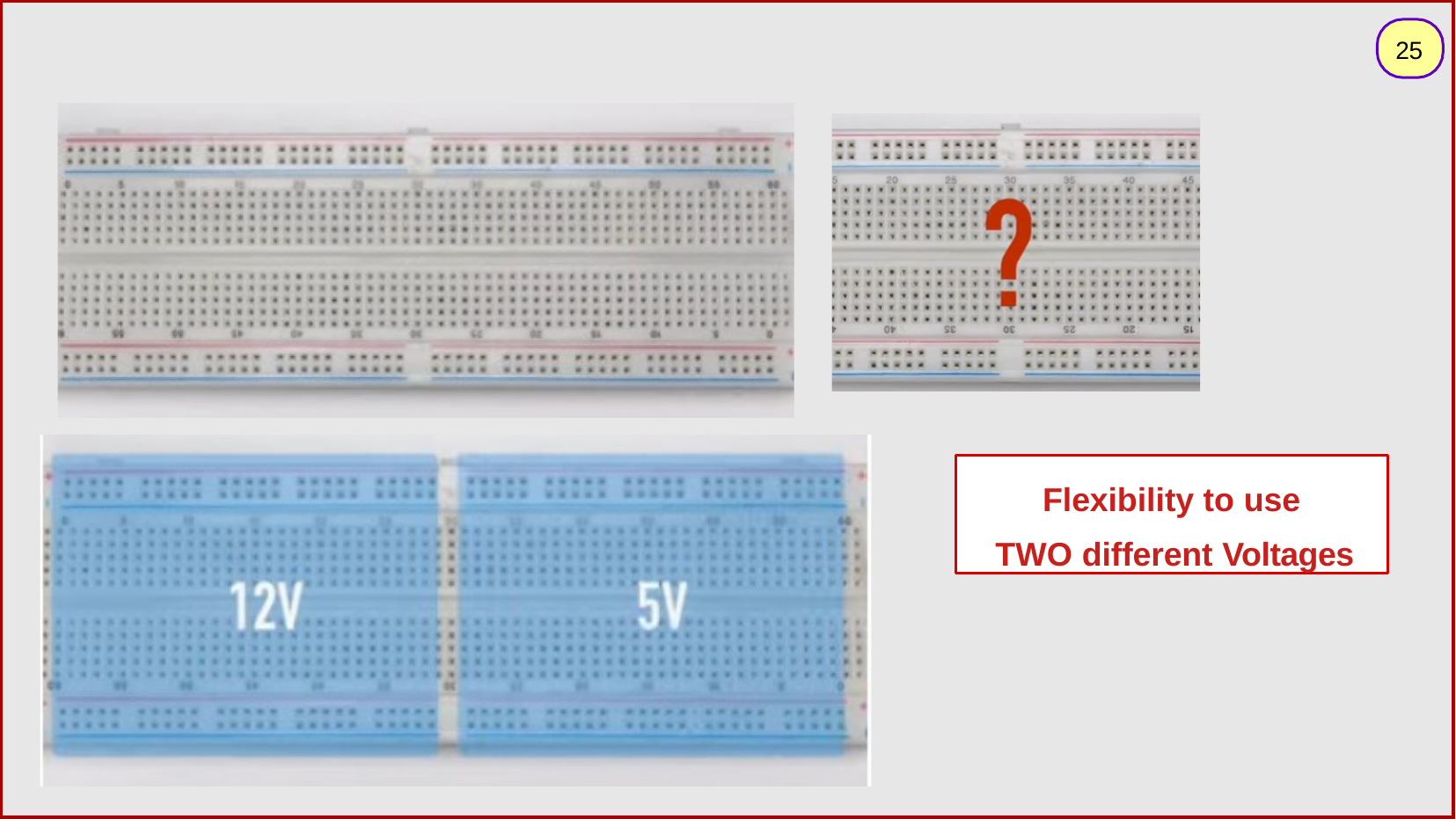

25

Flexibility to use  TWO different Voltages